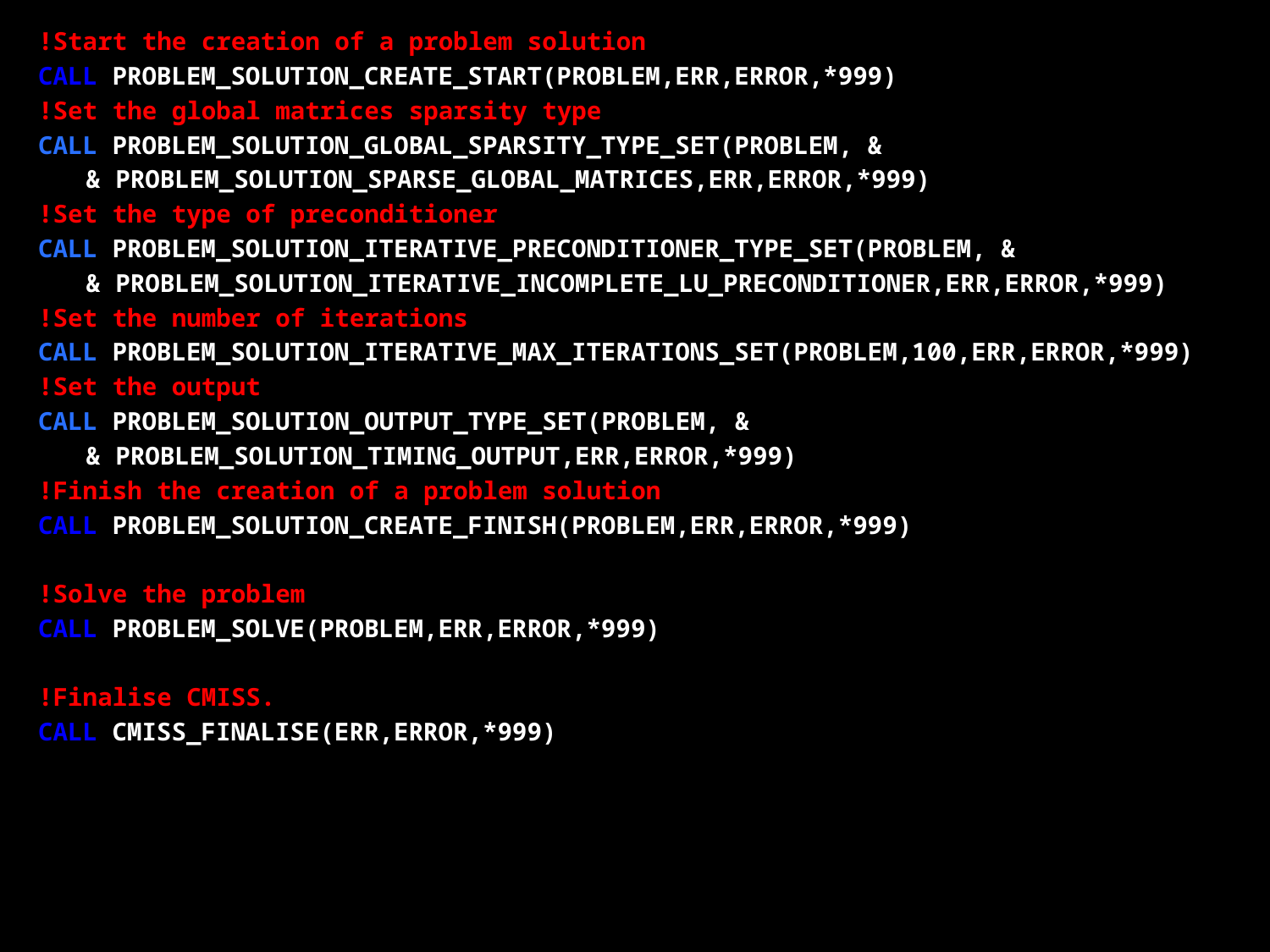

!Start the creation of a problem solution
CALL PROBLEM_SOLUTION_CREATE_START(PROBLEM,ERR,ERROR,*999)
!Set the global matrices sparsity type
CALL PROBLEM_SOLUTION_GLOBAL_SPARSITY_TYPE_SET(PROBLEM, &
	& PROBLEM_SOLUTION_SPARSE_GLOBAL_MATRICES,ERR,ERROR,*999)
!Set the type of preconditioner
CALL PROBLEM_SOLUTION_ITERATIVE_PRECONDITIONER_TYPE_SET(PROBLEM, &
	& PROBLEM_SOLUTION_ITERATIVE_INCOMPLETE_LU_PRECONDITIONER,ERR,ERROR,*999)
!Set the number of iterations
CALL PROBLEM_SOLUTION_ITERATIVE_MAX_ITERATIONS_SET(PROBLEM,100,ERR,ERROR,*999)
!Set the output
CALL PROBLEM_SOLUTION_OUTPUT_TYPE_SET(PROBLEM, &
	& PROBLEM_SOLUTION_TIMING_OUTPUT,ERR,ERROR,*999)
!Finish the creation of a problem solution
CALL PROBLEM_SOLUTION_CREATE_FINISH(PROBLEM,ERR,ERROR,*999)

!Solve the problem
CALL PROBLEM_SOLVE(PROBLEM,ERR,ERROR,*999)

!Finalise CMISS.
CALL CMISS_FINALISE(ERR,ERROR,*999)